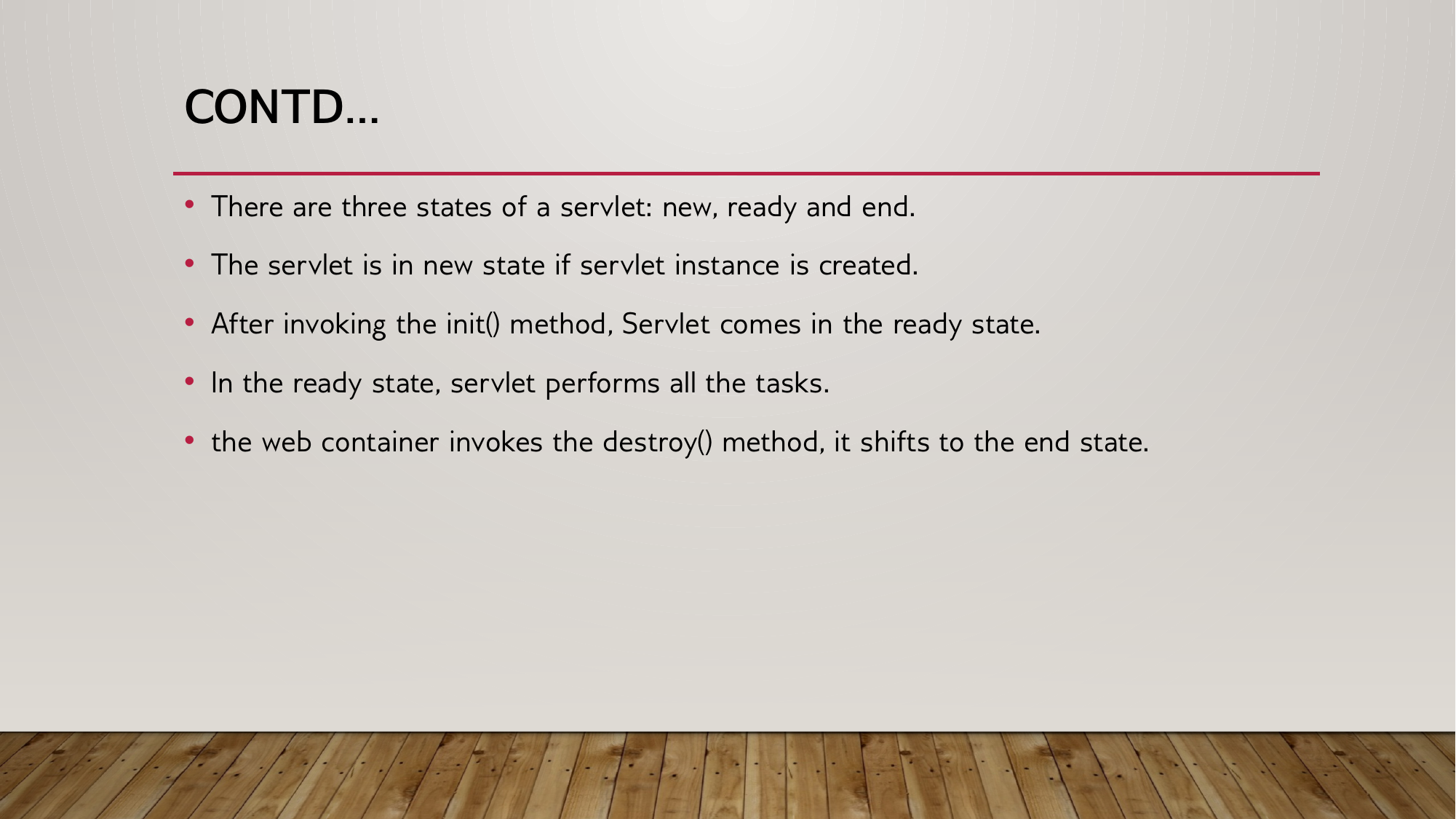

# Contd…
There are three states of a servlet: new, ready and end.
The servlet is in new state if servlet instance is created.
After invoking the init() method, Servlet comes in the ready state.
In the ready state, servlet performs all the tasks.
the web container invokes the destroy() method, it shifts to the end state.